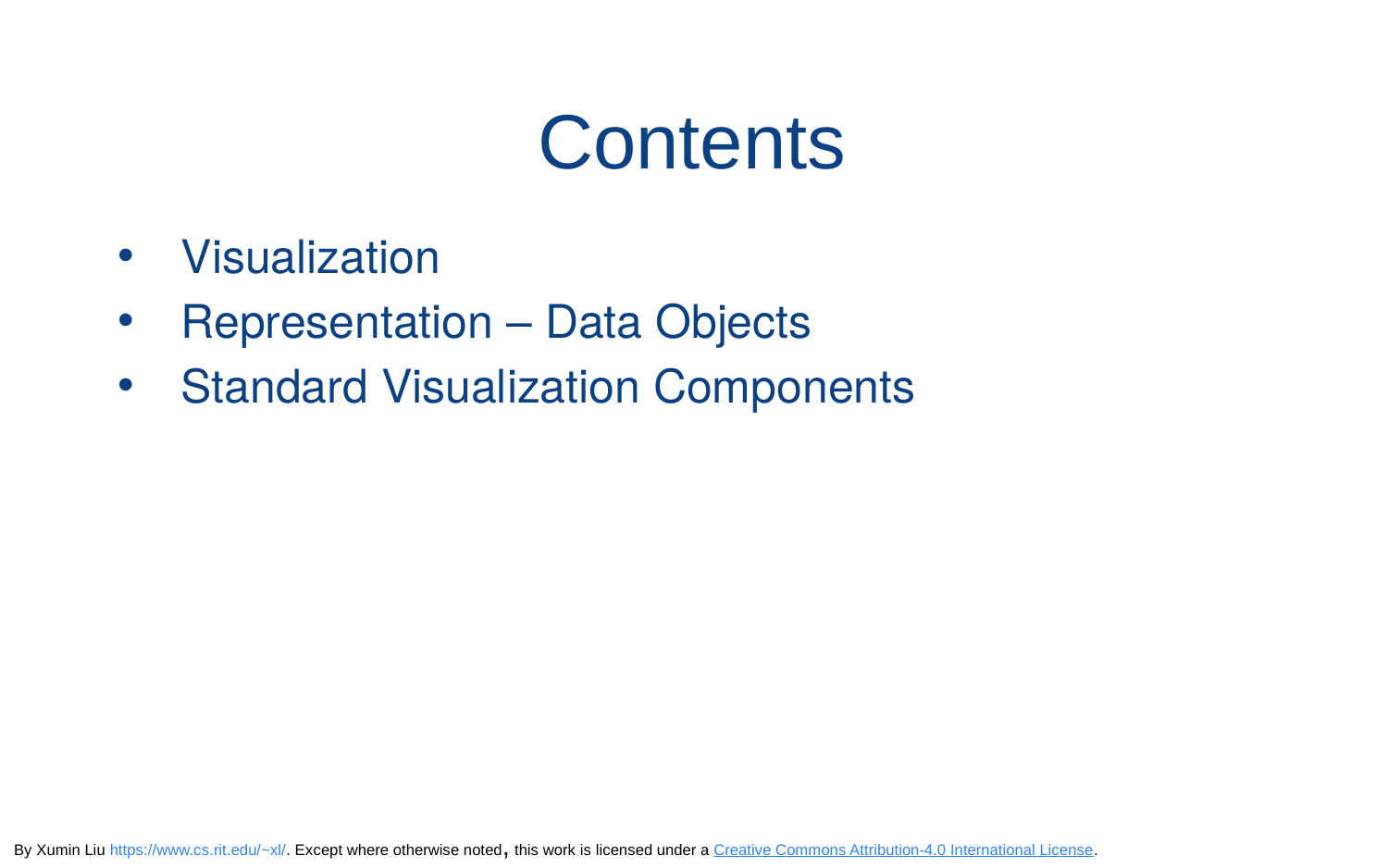

# Contents
Visualization
Representation – Data Objects
Standard Visualization Components